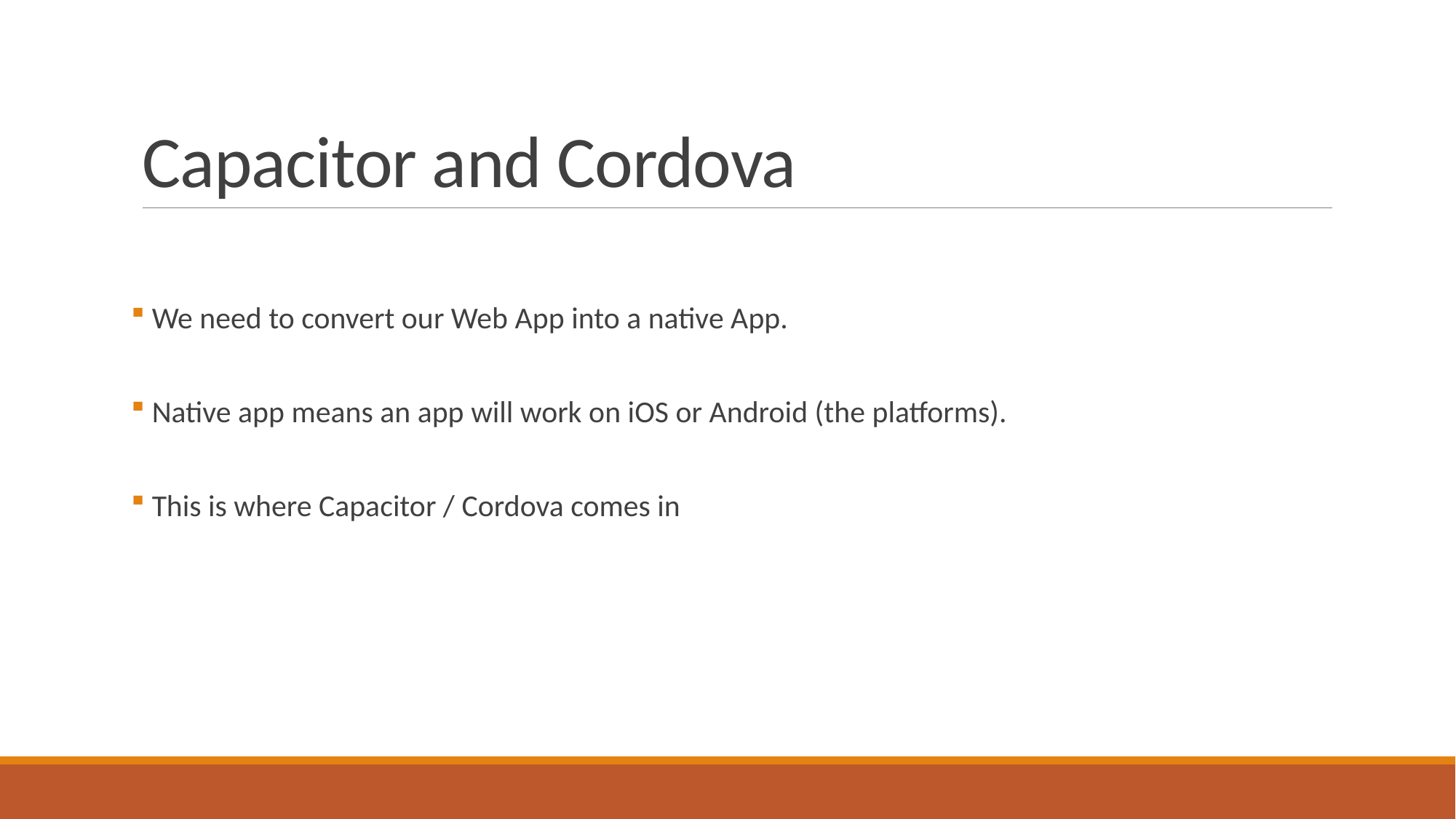

# Capacitor and Cordova
 We need to convert our Web App into a native App.
 Native app means an app will work on iOS or Android (the platforms).
 This is where Capacitor / Cordova comes in